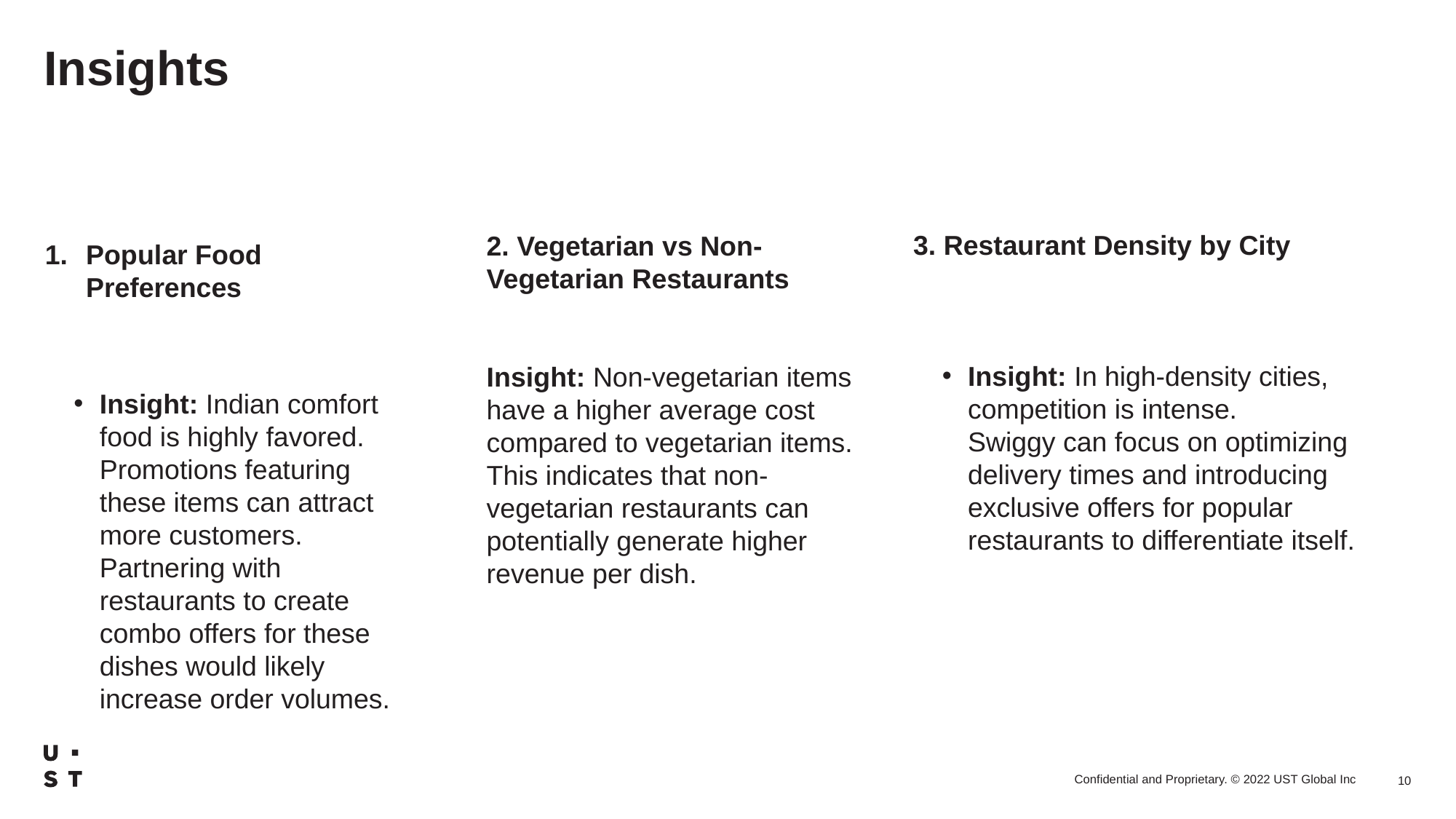

# Insights
3. Restaurant Density by City

Insight: In high-density cities,
competition is intense.
Swiggy can focus on optimizing
delivery times and introducing
exclusive offers for popular
restaurants to differentiate itself.

2. Vegetarian vs Non-Vegetarian Restaurants

Insight: Non-vegetarian items have a higher average cost compared to vegetarian items. This indicates that non-vegetarian restaurants can potentially generate higher revenue per dish.

Popular Food Preferences

Insight: Indian comfort food is highly favored. Promotions featuring these items can attract more customers. Partnering with restaurants to create combo offers for these dishes would likely increase order volumes.